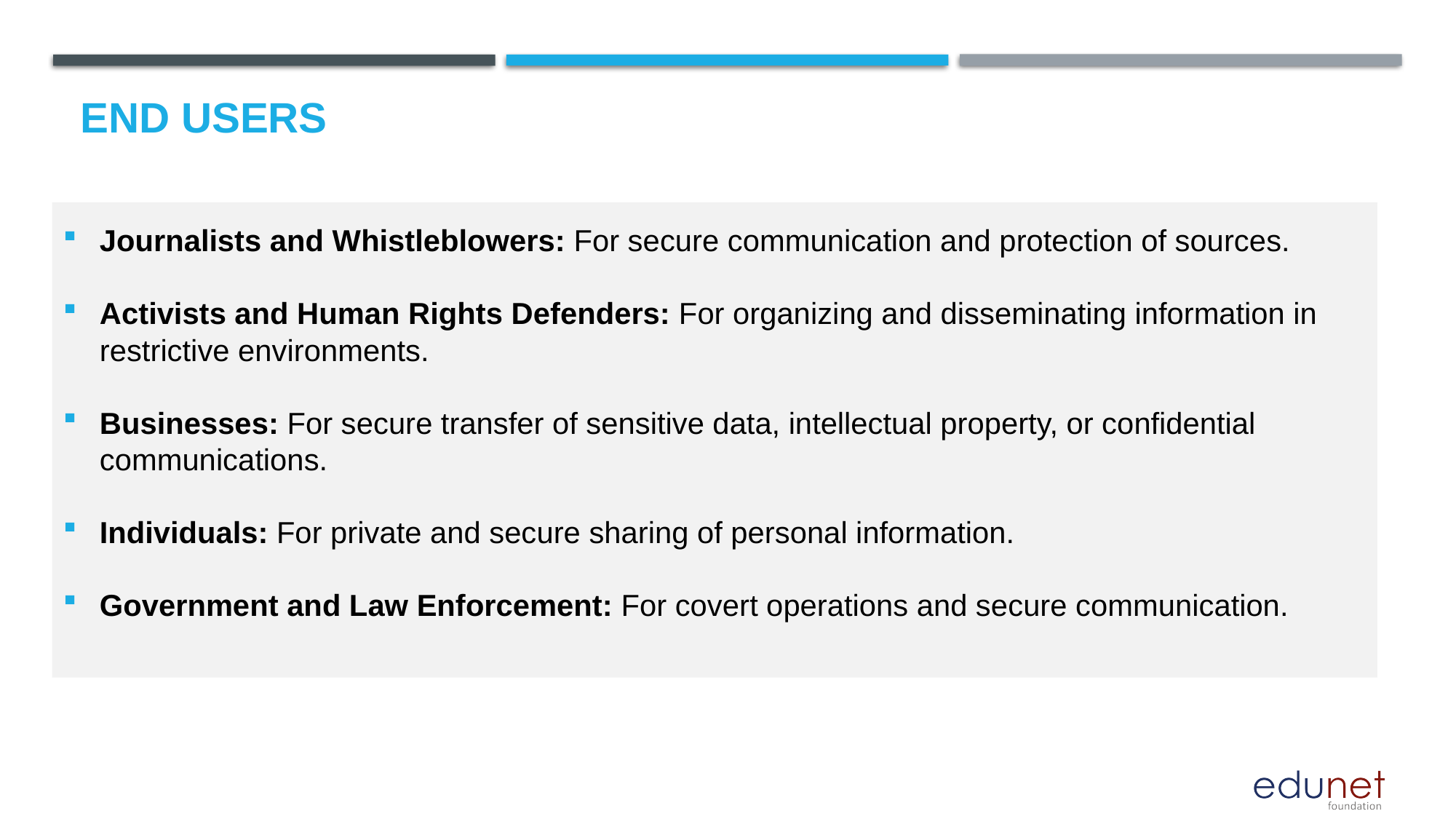

# End users
Journalists and Whistleblowers: For secure communication and protection of sources.

Activists and Human Rights Defenders: For organizing and disseminating information in restrictive environments.

Businesses: For secure transfer of sensitive data, intellectual property, or confidential communications.

Individuals: For private and secure sharing of personal information.

Government and Law Enforcement: For covert operations and secure communication.